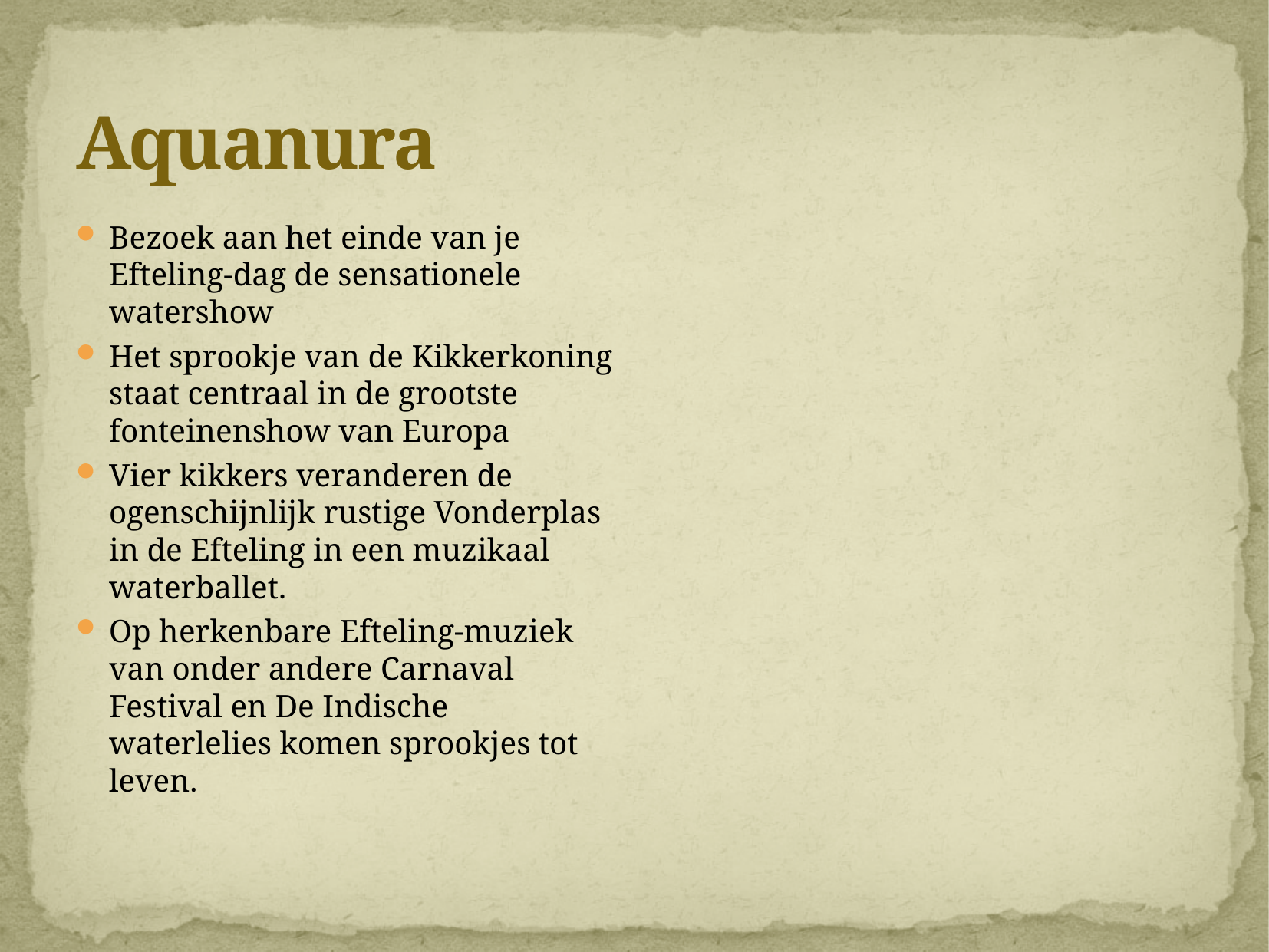

# Aquanura
Bezoek aan het einde van je Efteling-dag de sensationele watershow
Het sprookje van de Kikkerkoning staat centraal in de grootste fonteinenshow van Europa
Vier kikkers veranderen de ogenschijnlijk rustige Vonderplas in de Efteling in een muzikaal waterballet.
Op herkenbare Efteling-muziek van onder andere Carnaval Festival en De Indische waterlelies komen sprookjes tot leven.